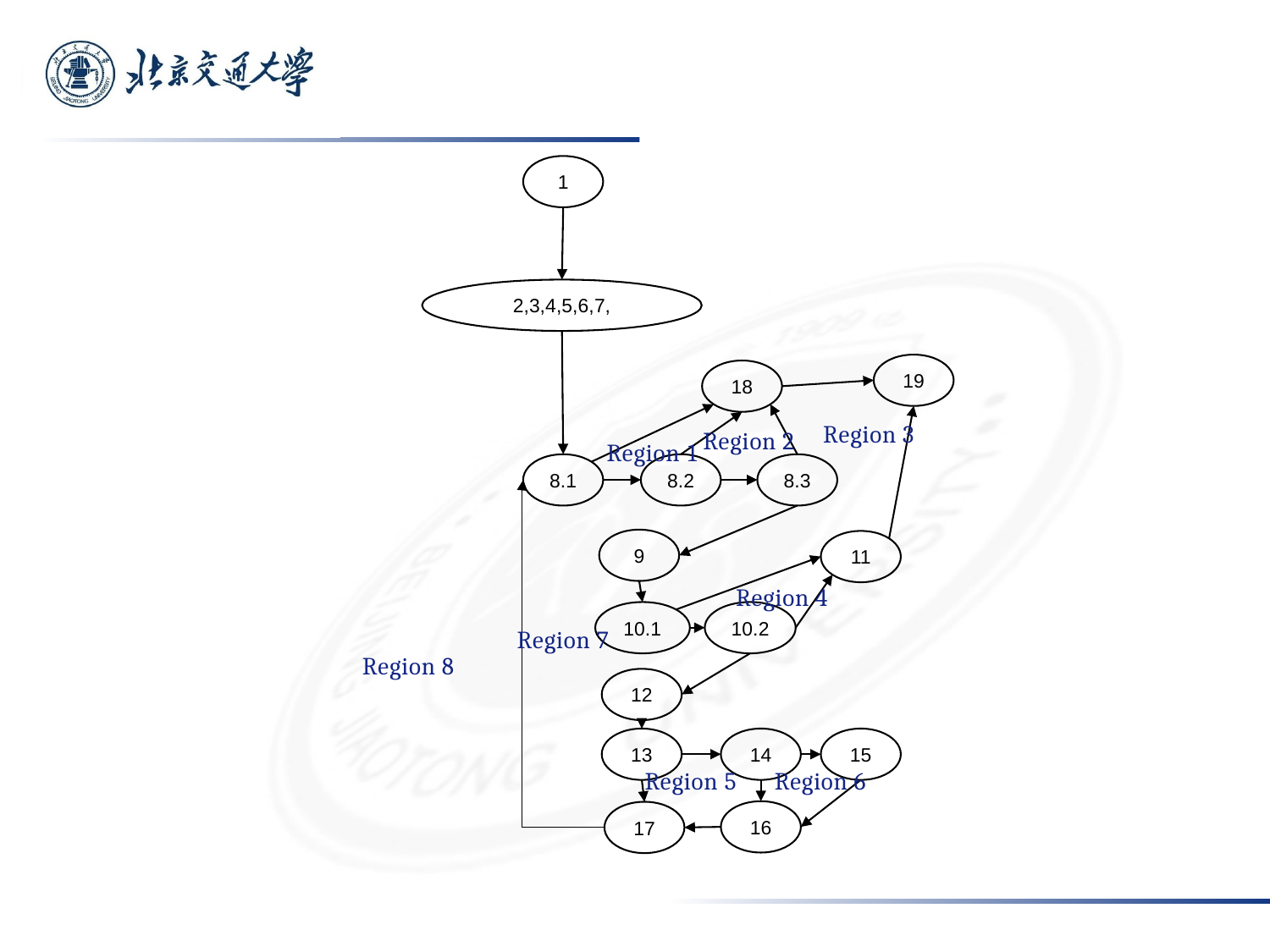

1
2,3,4,5,6,7,
19
18
8.1
8.2
8.3
9
11
10.1
10.2
12
13
14
15
16
17
Region 3
Region 2
Region 1
Region 4
Region 7
Region 8
Region 6
Region 5